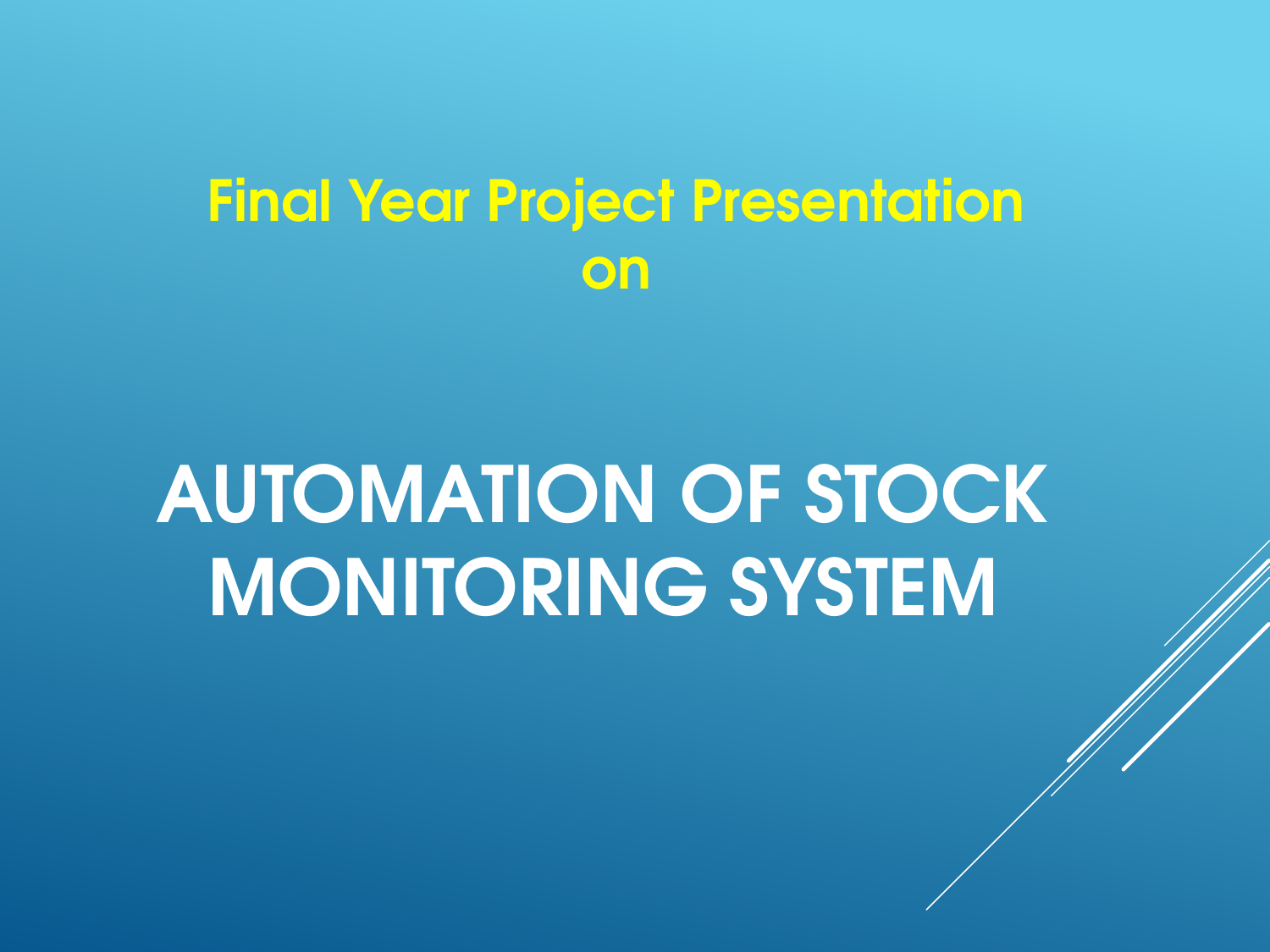

Final Year Project Presentation
on
# Automation of Stock Monitoring System